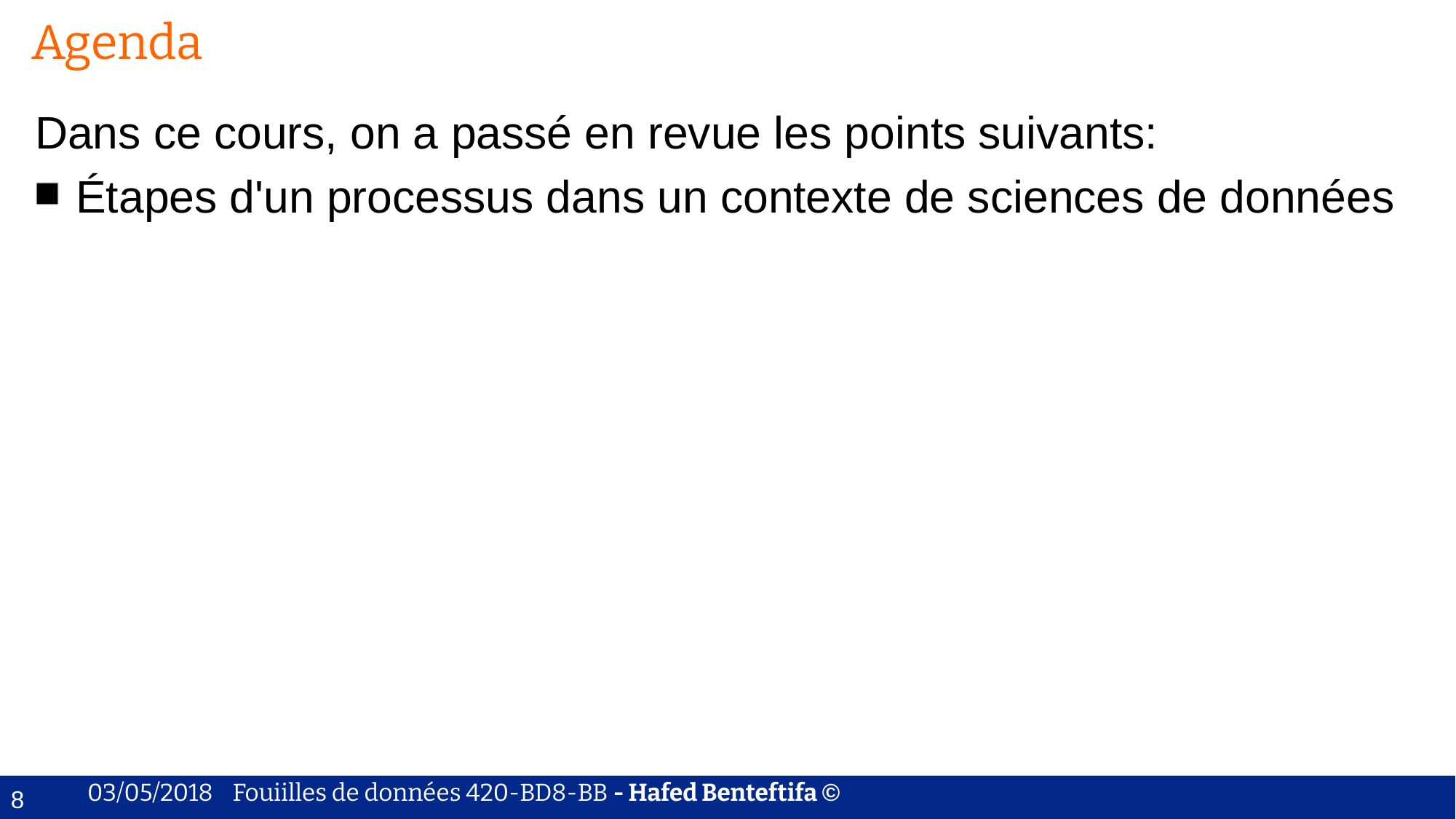

# Agenda
Dans ce cours, on a passé en revue les points suivants:
Étapes d'un processus dans un contexte de sciences de données